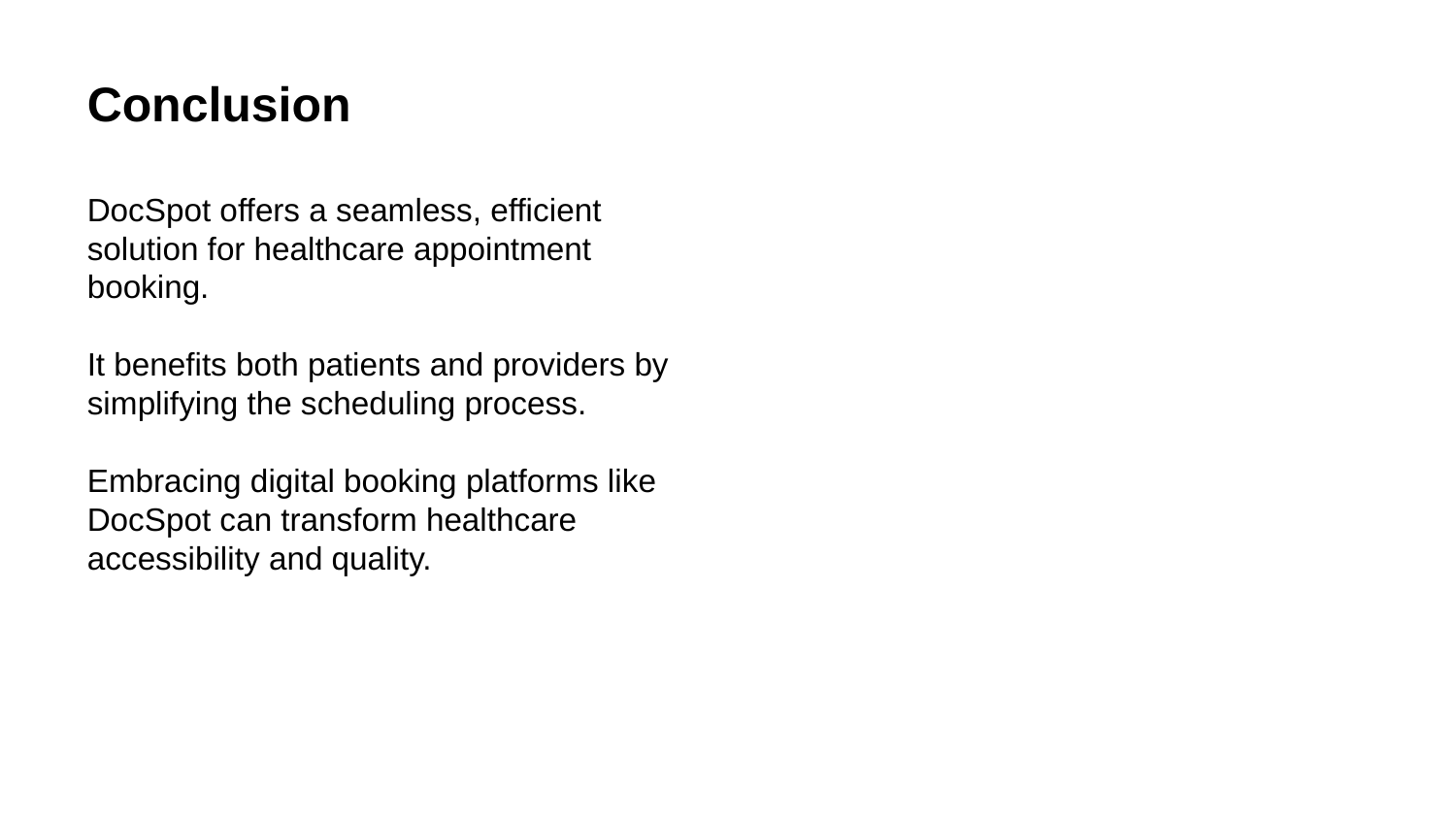

Conclusion
DocSpot offers a seamless, efficient solution for healthcare appointment booking.

It benefits both patients and providers by simplifying the scheduling process.

Embracing digital booking platforms like DocSpot can transform healthcare accessibility and quality.